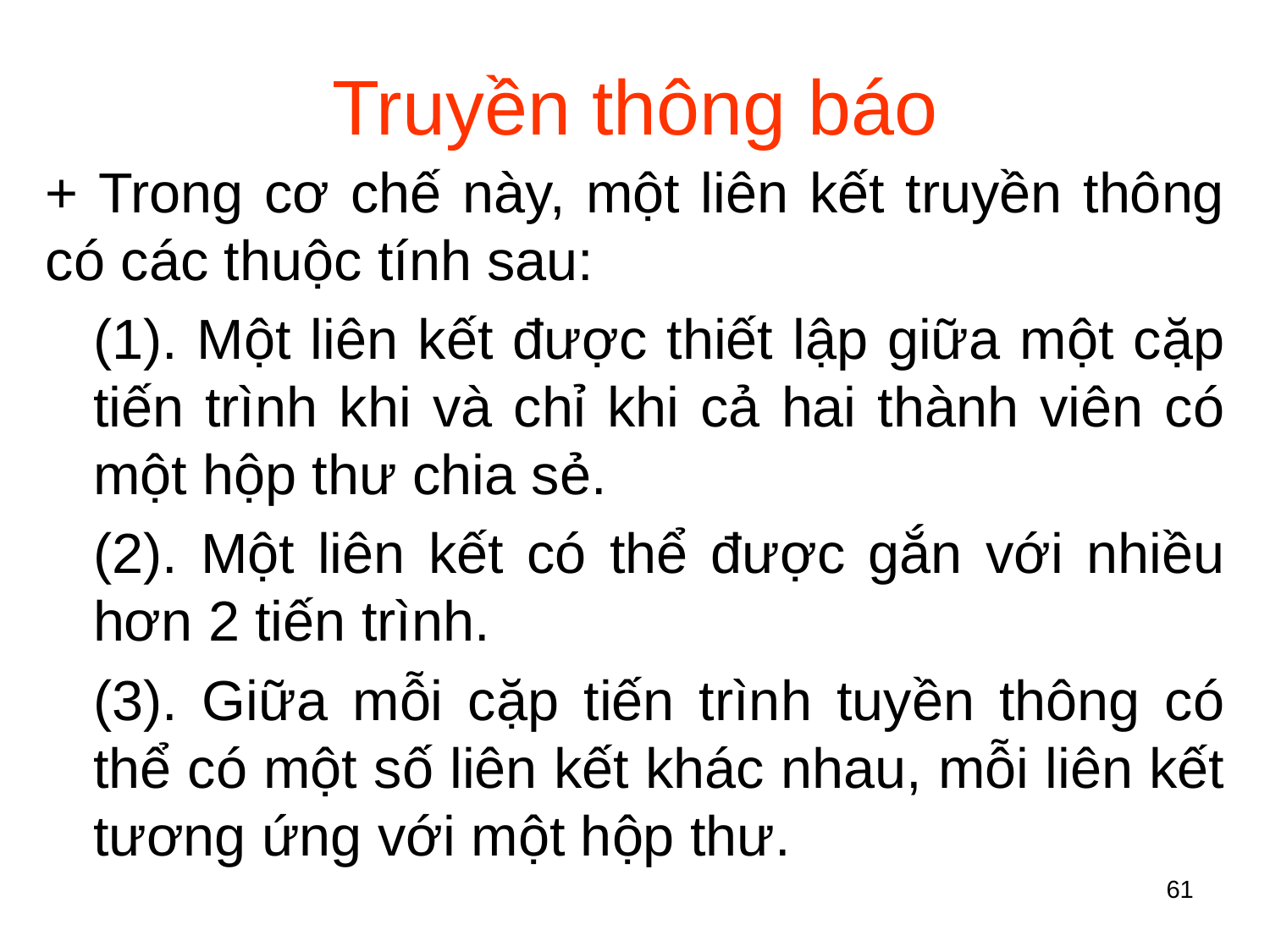

# Truyền thông báo
+ Trong cơ chế này, một liên kết truyền thông có các thuộc tính sau:
	(1). Một liên kết được thiết lập giữa một cặp tiến trình khi và chỉ khi cả hai thành viên có một hộp thư chia sẻ.
	(2). Một liên kết có thể được gắn với nhiều hơn 2 tiến trình.
	(3). Giữa mỗi cặp tiến trình tuyền thông có thể có một số liên kết khác nhau, mỗi liên kết tương ứng với một hộp thư.
61